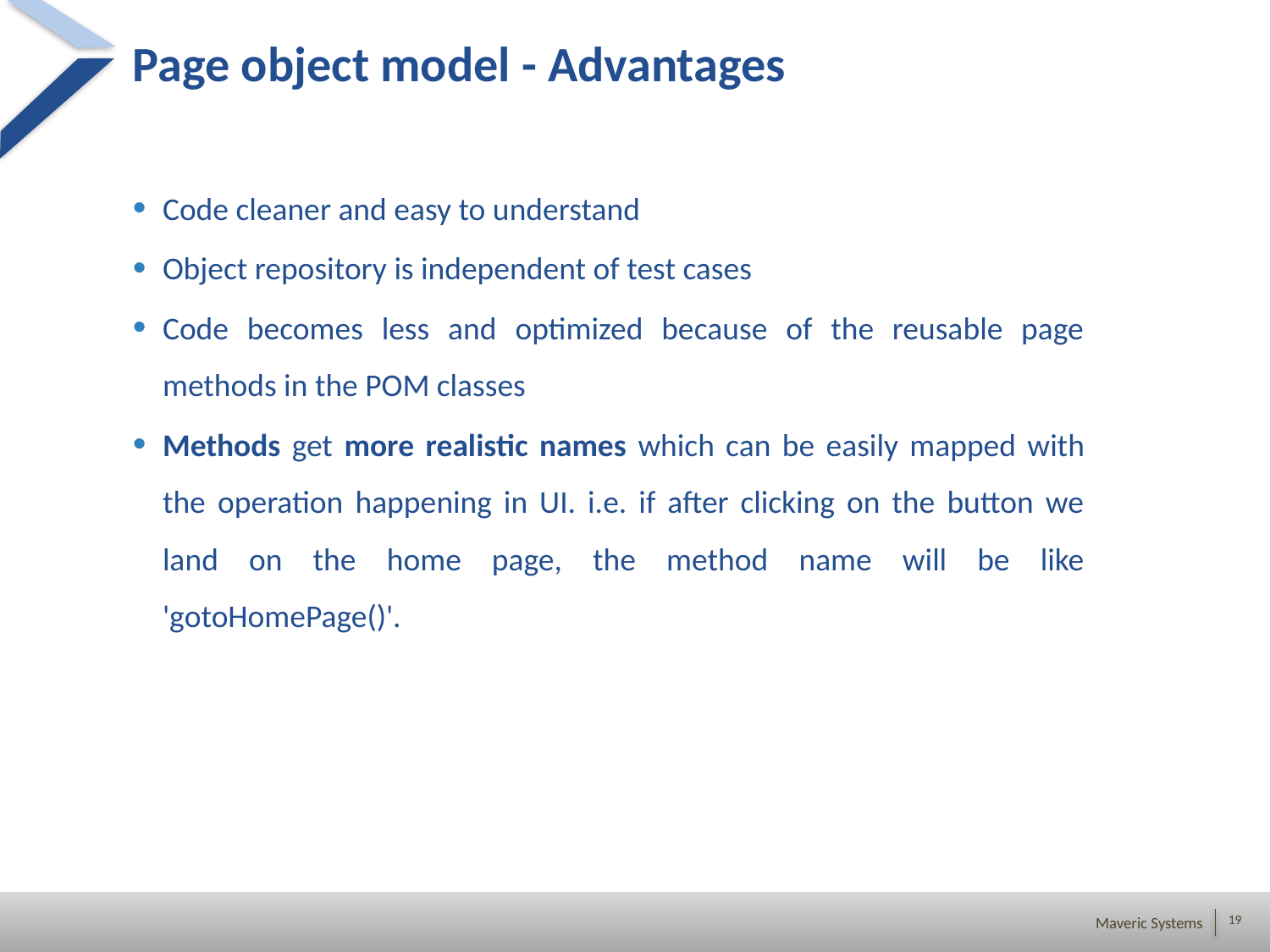

# Page object model - Advantages
Code cleaner and easy to understand
Object repository is independent of test cases
Code becomes less and optimized because of the reusable page methods in the POM classes
Methods get more realistic names which can be easily mapped with the operation happening in UI. i.e. if after clicking on the button we land on the home page, the method name will be like 'gotoHomePage()'.